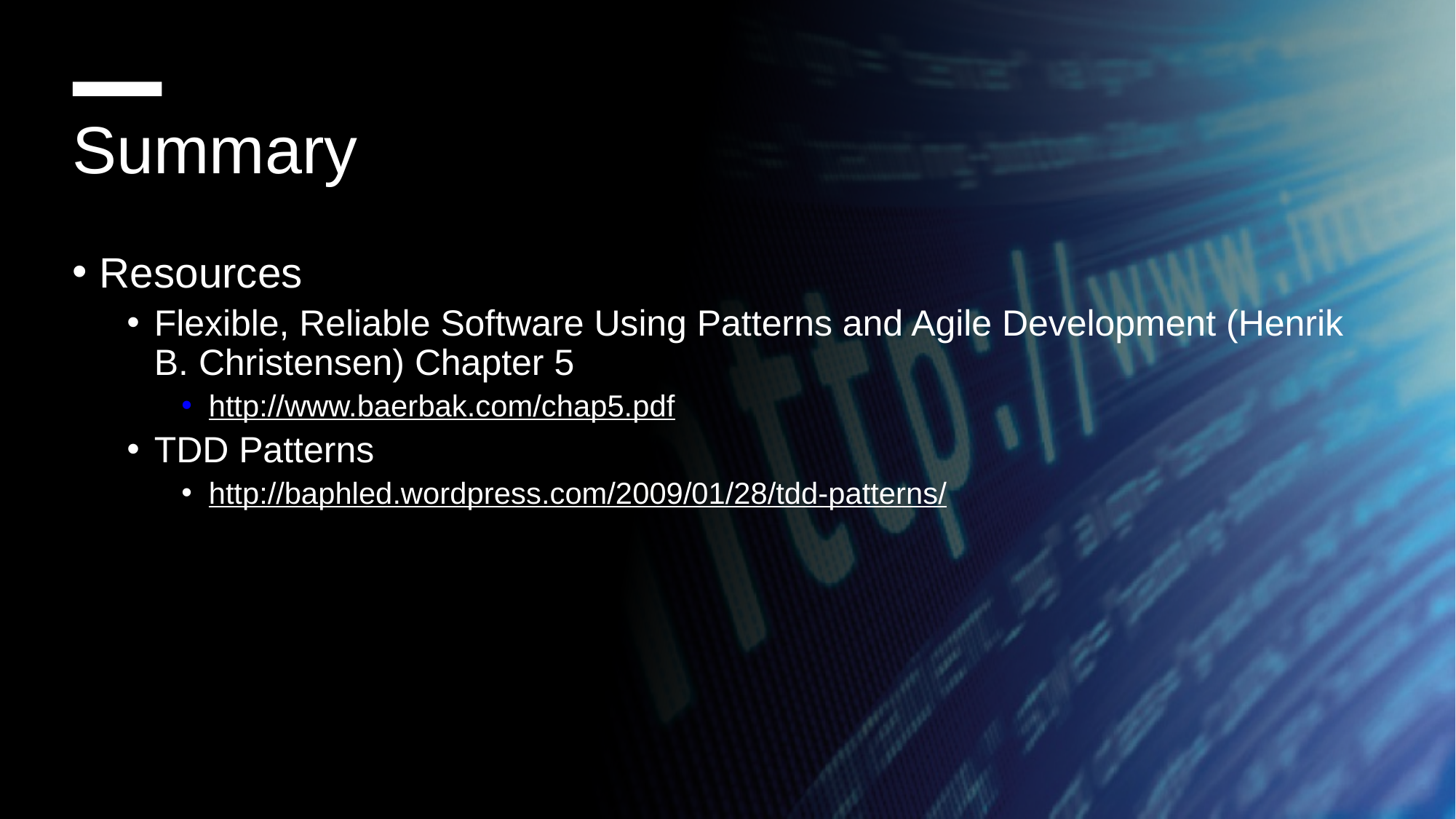

Summary
Resources
Flexible, Reliable Software Using Patterns and Agile Development (Henrik B. Christensen) Chapter 5
http://www.baerbak.com/chap5.pdf
TDD Patterns
http://baphled.wordpress.com/2009/01/28/tdd-patterns/